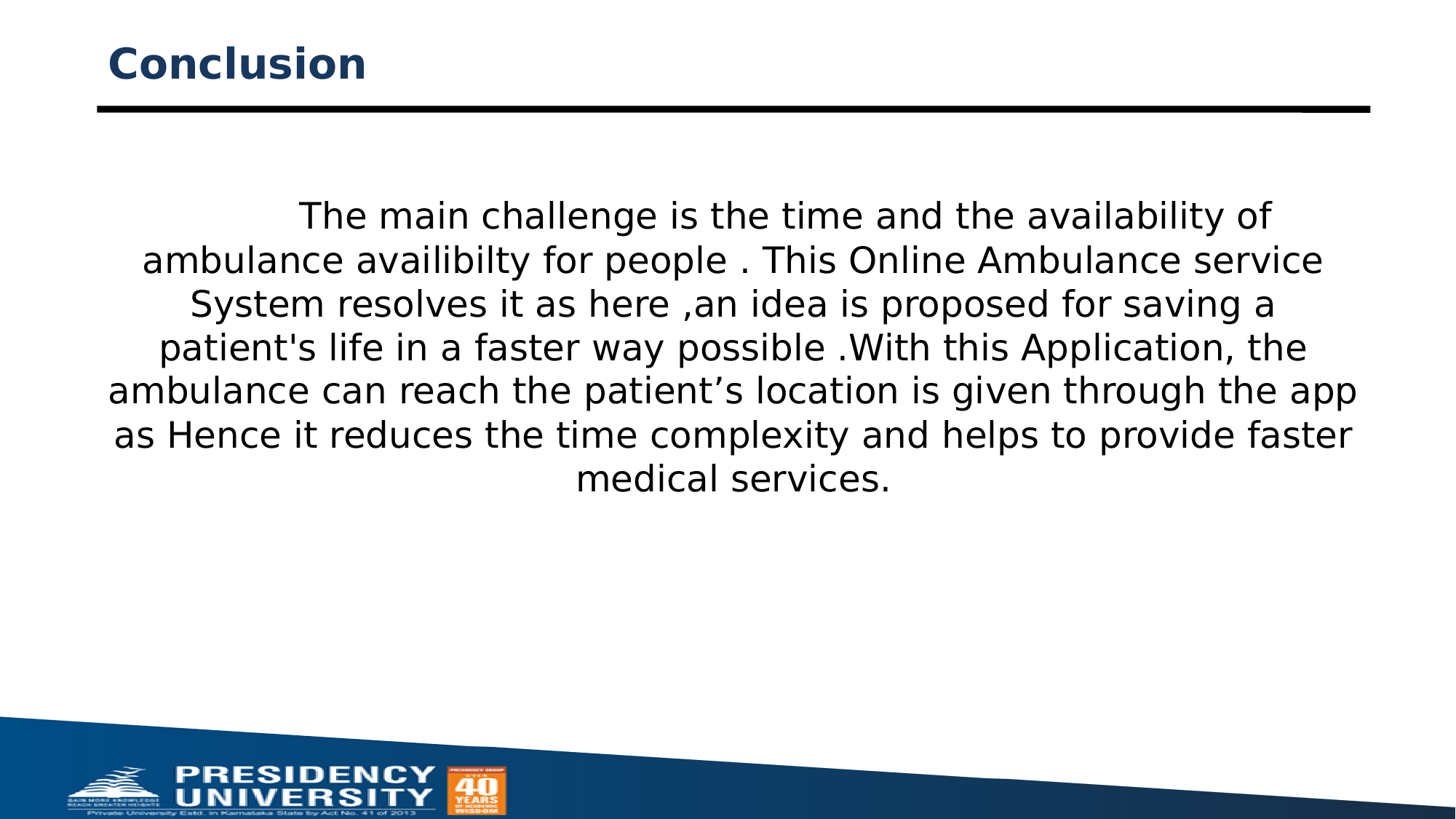

# Conclusion

         The main challenge is the time and the availability of ambulance availibilty for people . This Online Ambulance service System resolves it as here ,an idea is proposed for saving a patient's life in a faster way possible .With this Application, the ambulance can reach the patient’s location is given through the app as Hence it reduces the time complexity and helps to provide faster medical services.